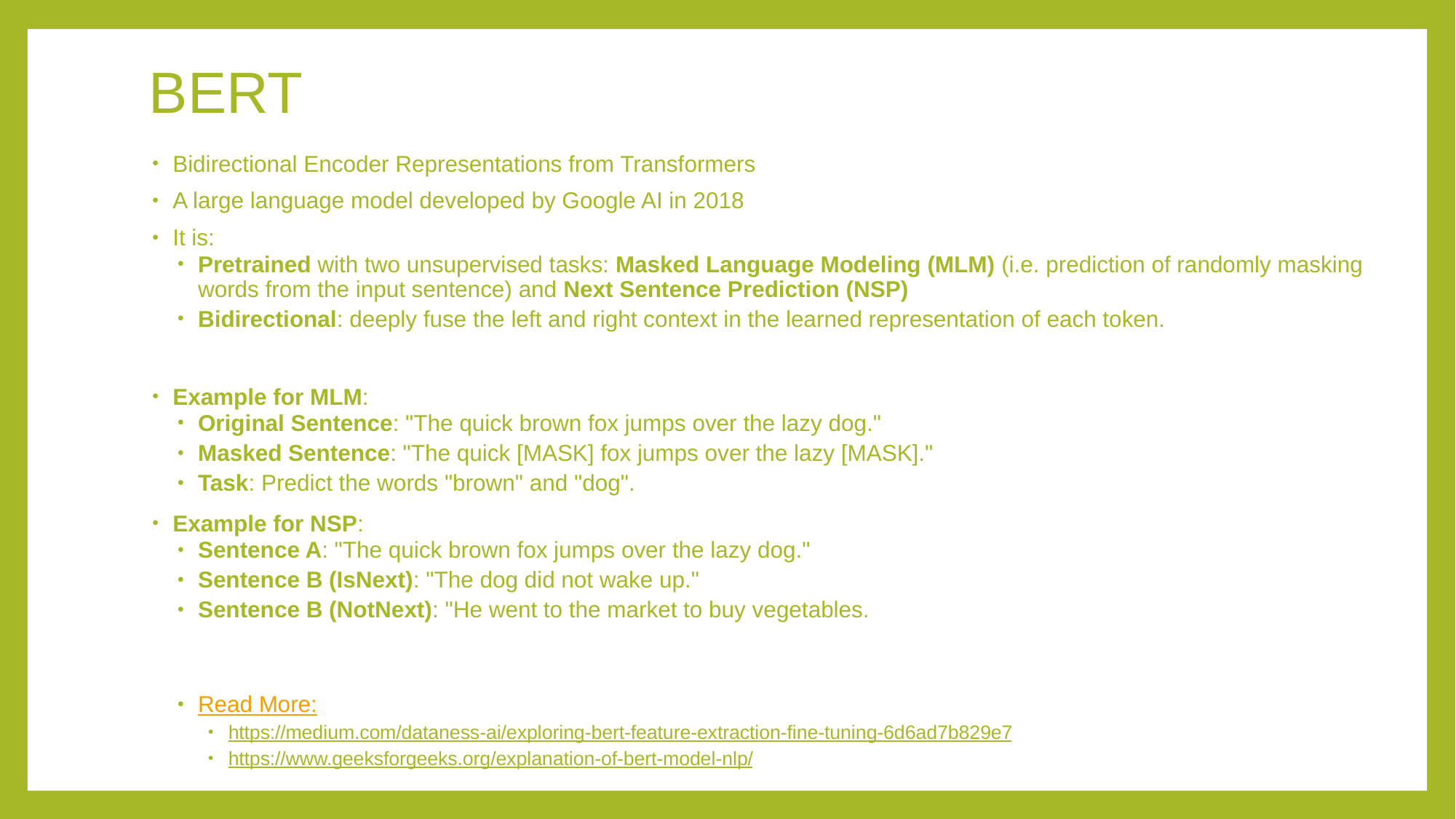

# BERT
Bidirectional Encoder Representations from Transformers
A large language model developed by Google AI in 2018
It is:
Pretrained with two unsupervised tasks: Masked Language Modeling (MLM) (i.e. prediction of randomly masking words from the input sentence) and Next Sentence Prediction (NSP)
Bidirectional: deeply fuse the left and right context in the learned representation of each token.

Example for MLM:
Original Sentence: "The quick brown fox jumps over the lazy dog."
Masked Sentence: "The quick [MASK] fox jumps over the lazy [MASK]."
Task: Predict the words "brown" and "dog".
Example for NSP:
Sentence A: "The quick brown fox jumps over the lazy dog."
Sentence B (IsNext): "The dog did not wake up."
Sentence B (NotNext): "He went to the market to buy vegetables.

Read More:
https://medium.com/dataness-ai/exploring-bert-feature-extraction-fine-tuning-6d6ad7b829e7
https://www.geeksforgeeks.org/explanation-of-bert-model-nlp/